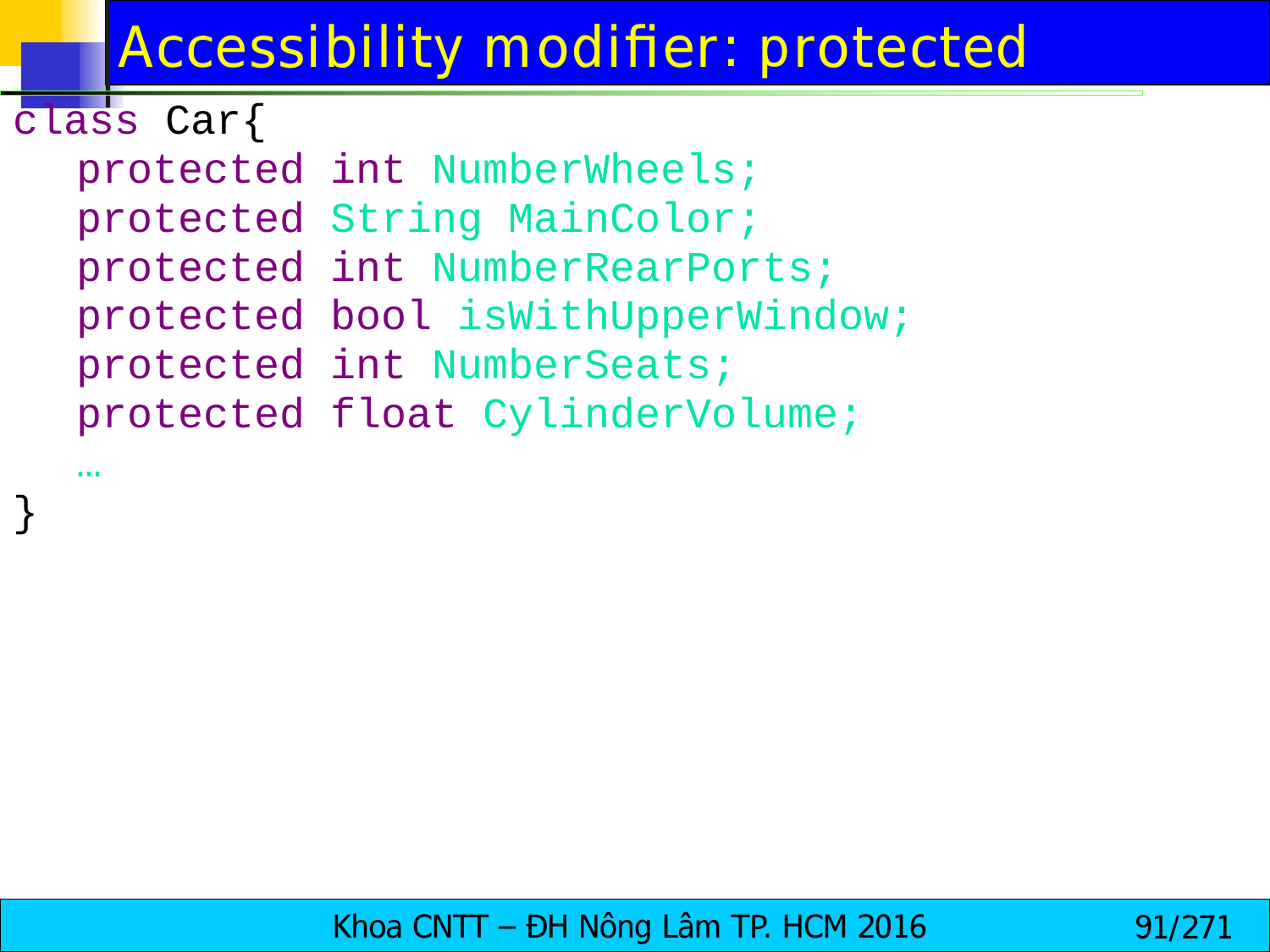

# Accessibility modifier: protected
class Car{
protected int NumberWheels;
protected String MainColor;
protected int NumberRearPorts;
protected bool isWithUpperWindow;
protected int NumberSeats;
protected float CylinderVolume;
…
}